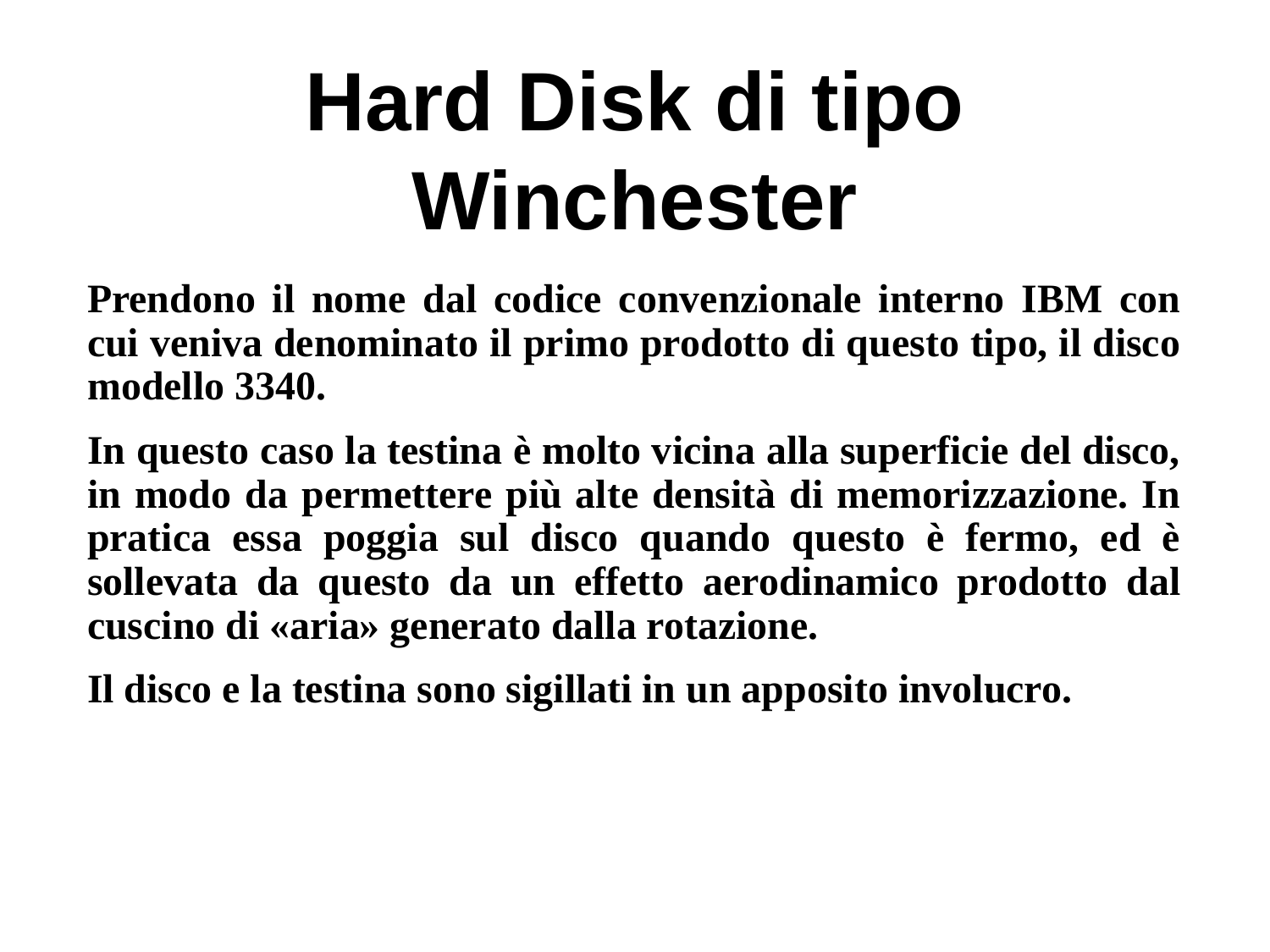

# Hard Disk di tipo Winchester
Prendono il nome dal codice convenzionale interno IBM con cui veniva denominato il primo prodotto di questo tipo, il disco modello 3340.
In questo caso la testina è molto vicina alla superficie del disco, in modo da permettere più alte densità di memorizzazione. In pratica essa poggia sul disco quando questo è fermo, ed è sollevata da questo da un effetto aerodinamico prodotto dal cuscino di «aria» generato dalla rotazione.
Il disco e la testina sono sigillati in un apposito involucro.